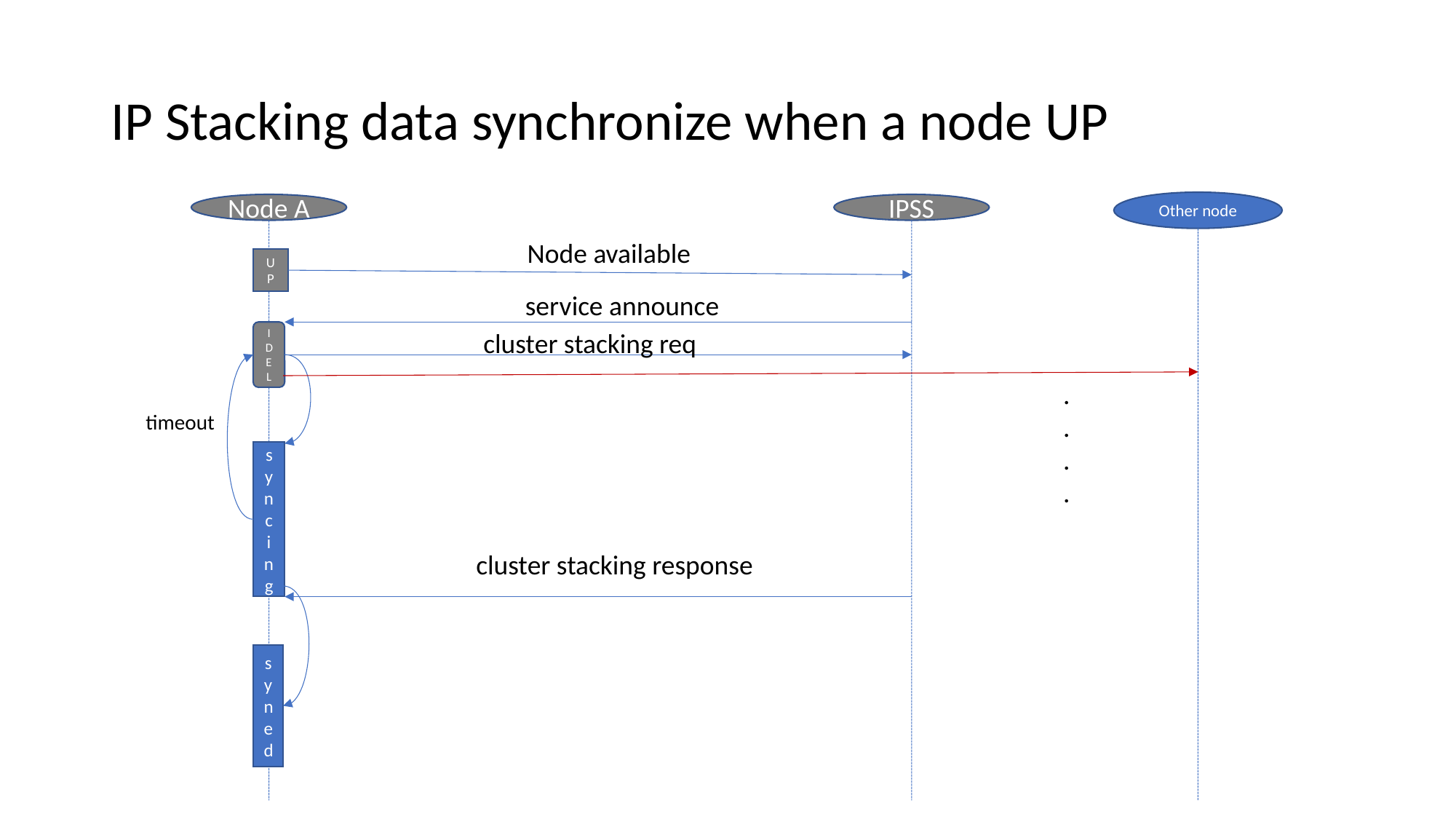

# IP Stacking data synchronize when a node UP
Other node
Node A
IPSS
Node available
UP
service announce
cluster stacking req
IDEL
.
.
.
.

timeout
syncing
cluster stacking response
syned